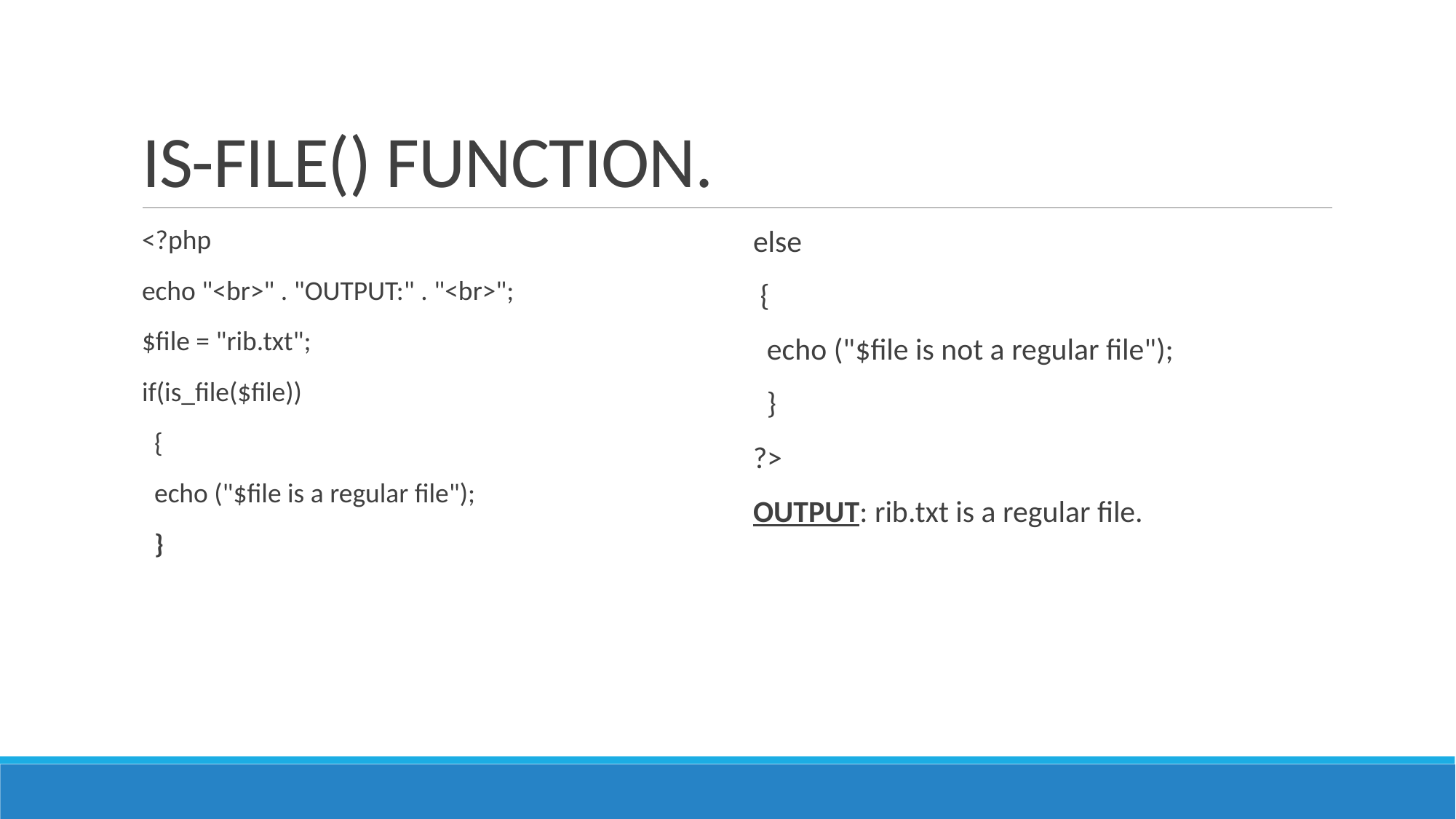

# IS-FILE() FUNCTION.
<?php
echo "<br>" . "OUTPUT:" . "<br>";
$file = "rib.txt";
if(is_file($file))
  {
  echo ("$file is a regular file");
  }
else
 {
  echo ("$file is not a regular file");
  }
?>
OUTPUT: rib.txt is a regular file.